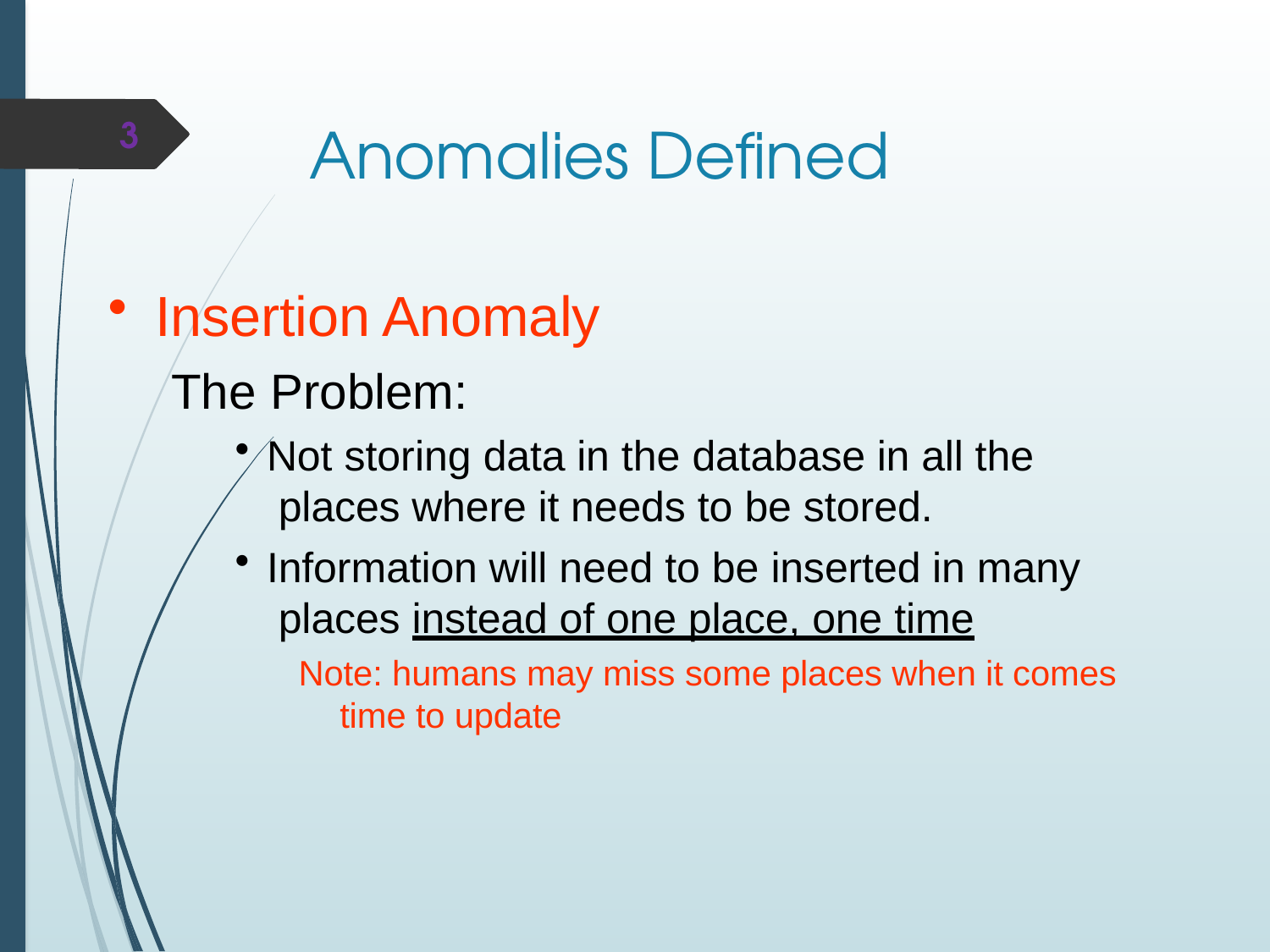

3
# Anomalies Defined
Insertion Anomaly
The Problem:
Not storing data in the database in all the  places where it needs to be stored.
Information will need to be inserted in many  places instead of one place, one time
Note: humans may miss some places when it comes  time to update